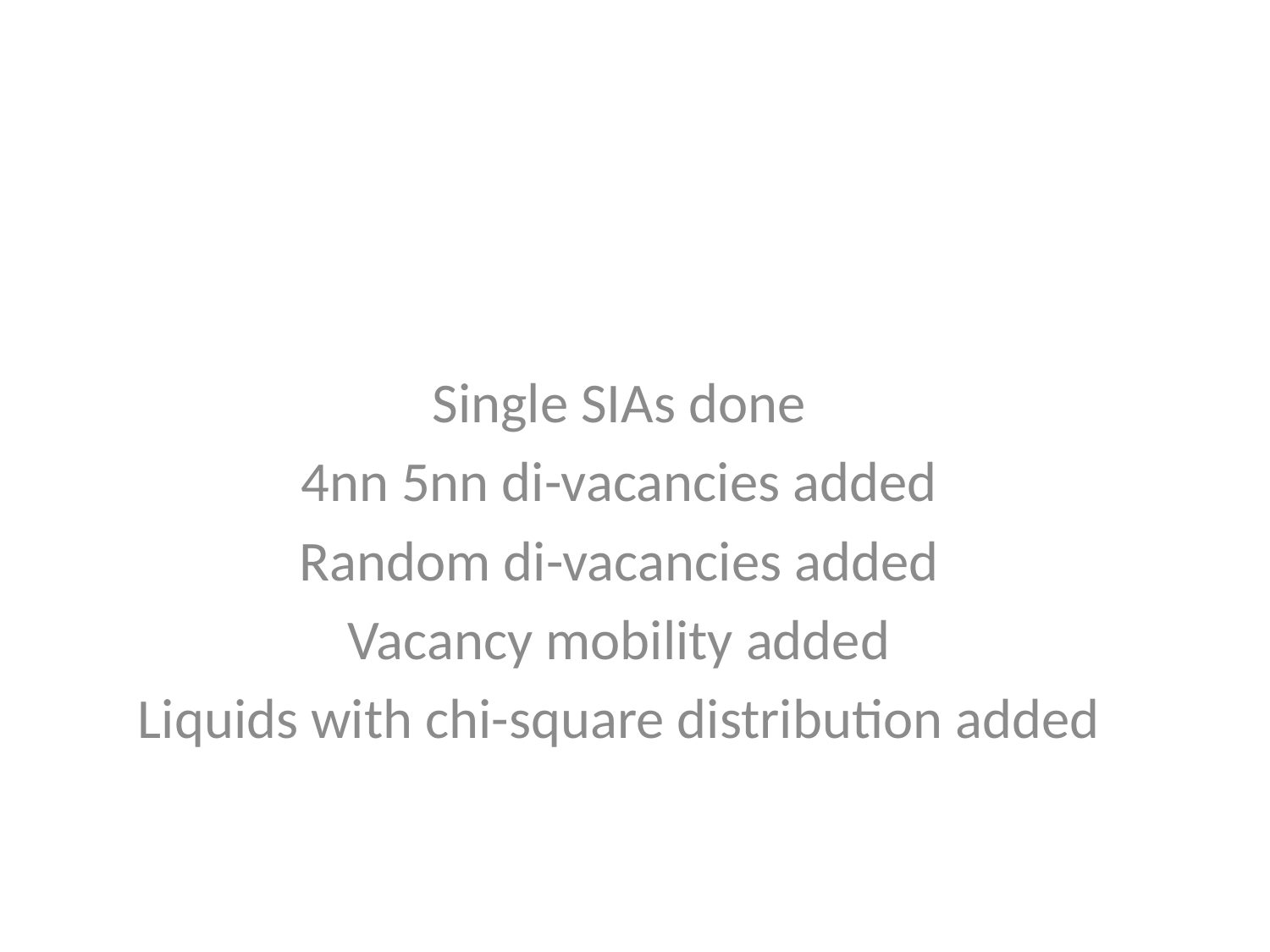

#
Single SIAs done
4nn 5nn di-vacancies added
Random di-vacancies added
Vacancy mobility added
Liquids with chi-square distribution added